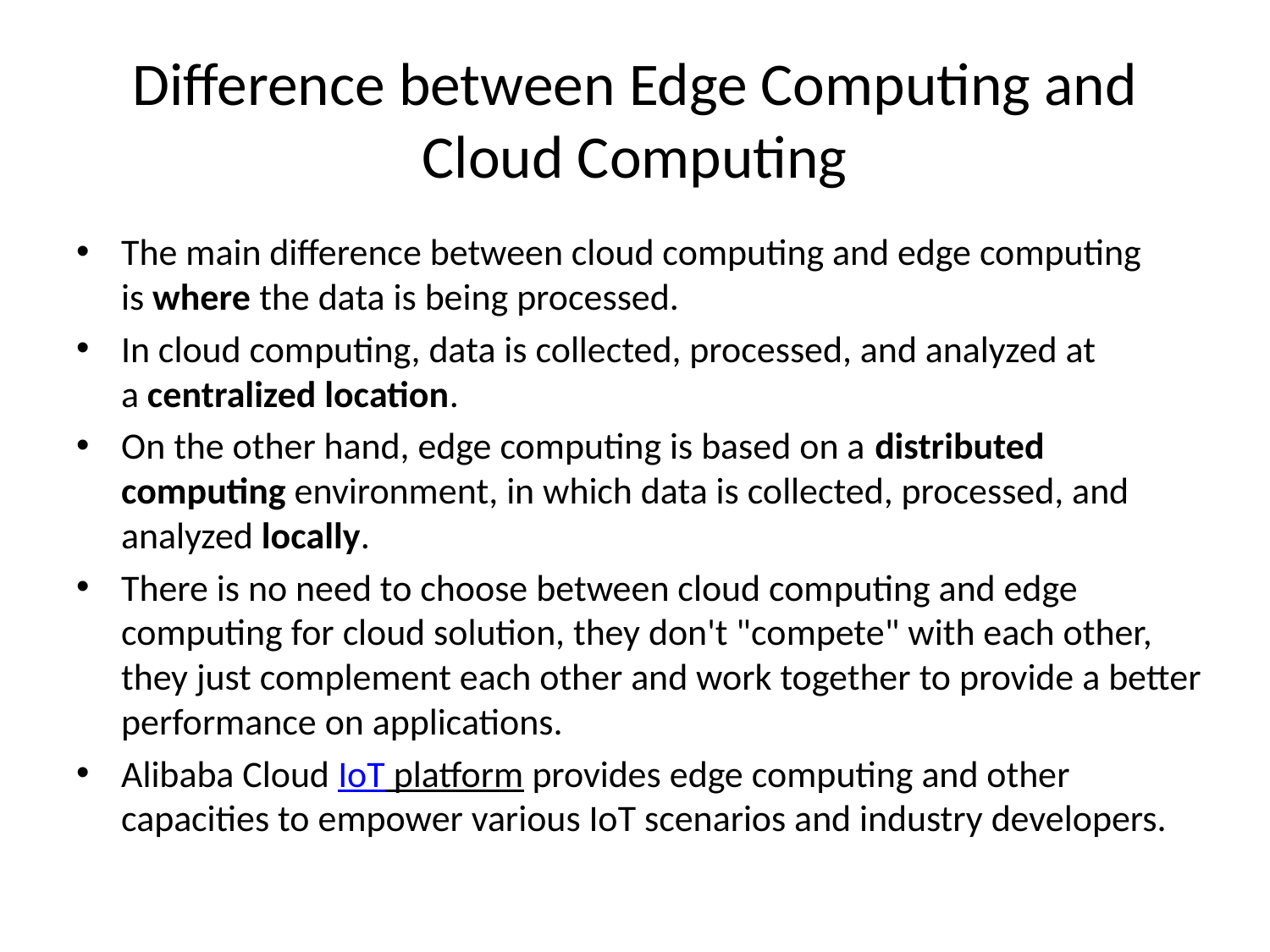

# Difference between Edge Computing and Cloud Computing
The main difference between cloud computing and edge computing is where the data is being processed.
In cloud computing, data is collected, processed, and analyzed at a centralized location.
On the other hand, edge computing is based on a distributed computing environment, in which data is collected, processed, and analyzed locally.
There is no need to choose between cloud computing and edge computing for cloud solution, they don't "compete" with each other, they just complement each other and work together to provide a better performance on applications.
Alibaba Cloud IoT platform provides edge computing and other capacities to empower various IoT scenarios and industry developers.